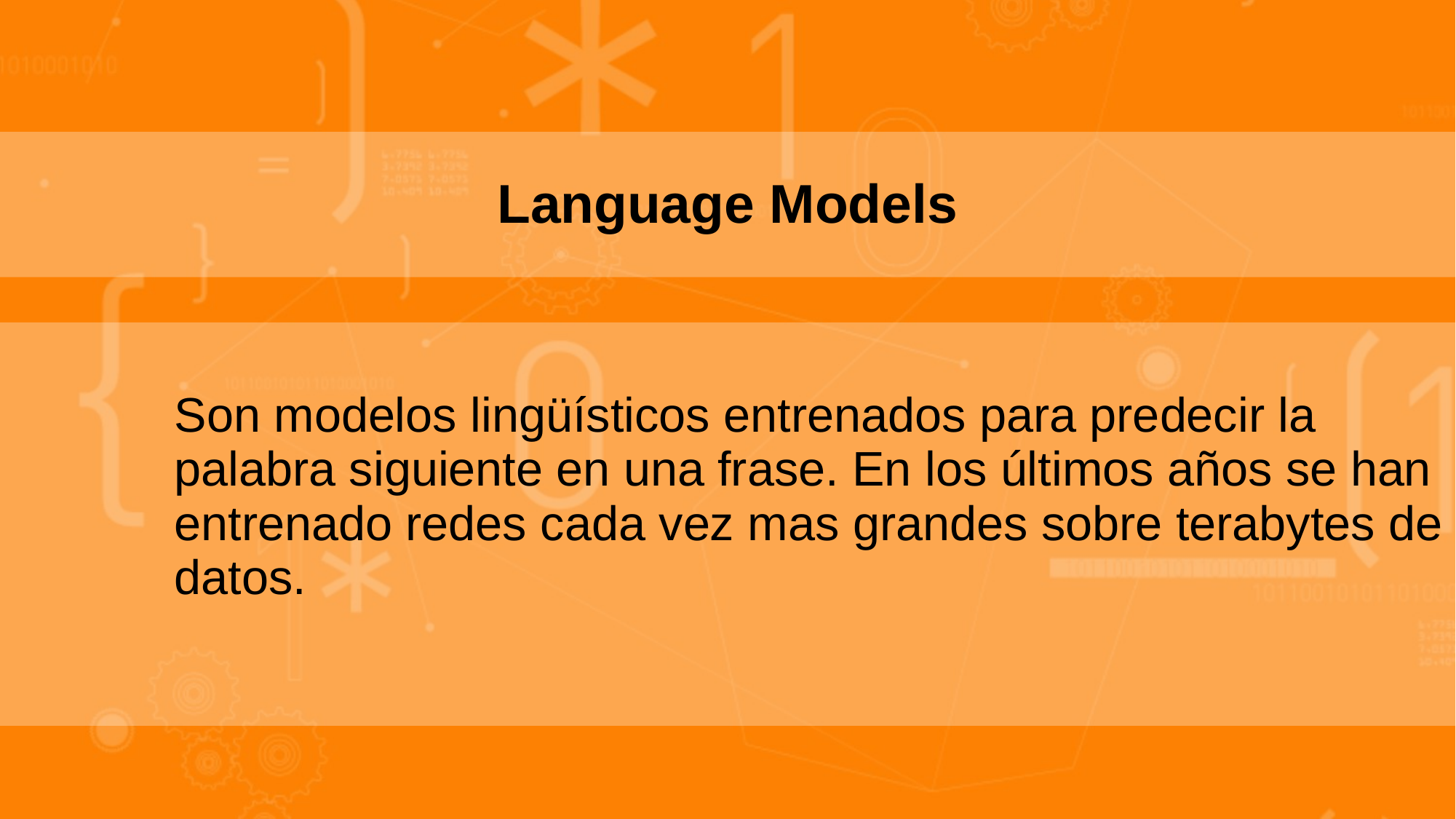

Language Models
Son modelos lingüísticos entrenados para predecir la palabra siguiente en una frase. En los últimos años se han entrenado redes cada vez mas grandes sobre terabytes de datos.